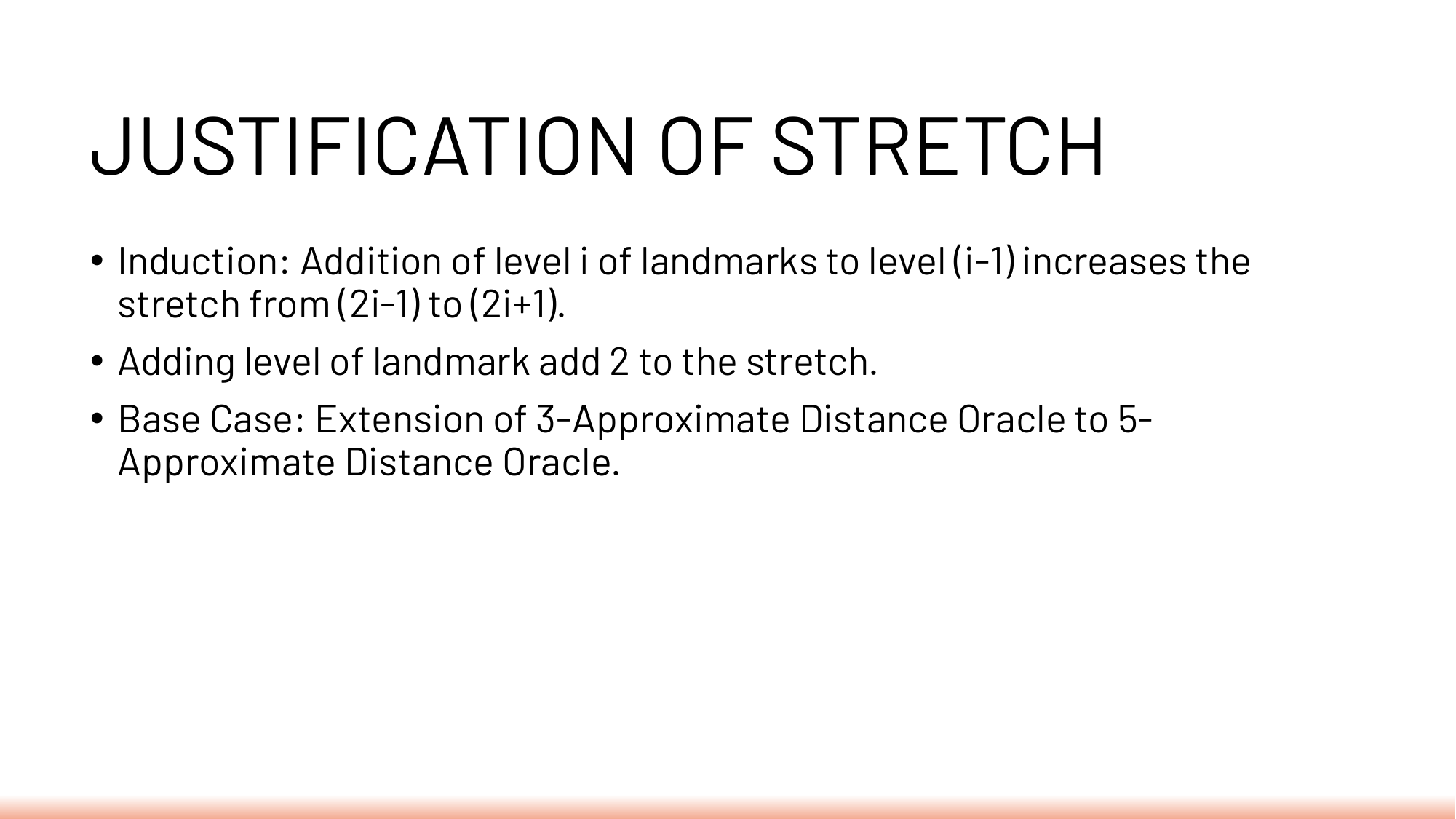

Justification of stretch
Induction: Addition of level i of landmarks to level (i-1) increases the stretch from (2i-1) to (2i+1).
Adding level of landmark add 2 to the stretch.
Base Case: Extension of 3-Approximate Distance Oracle to 5-Approximate Distance Oracle.